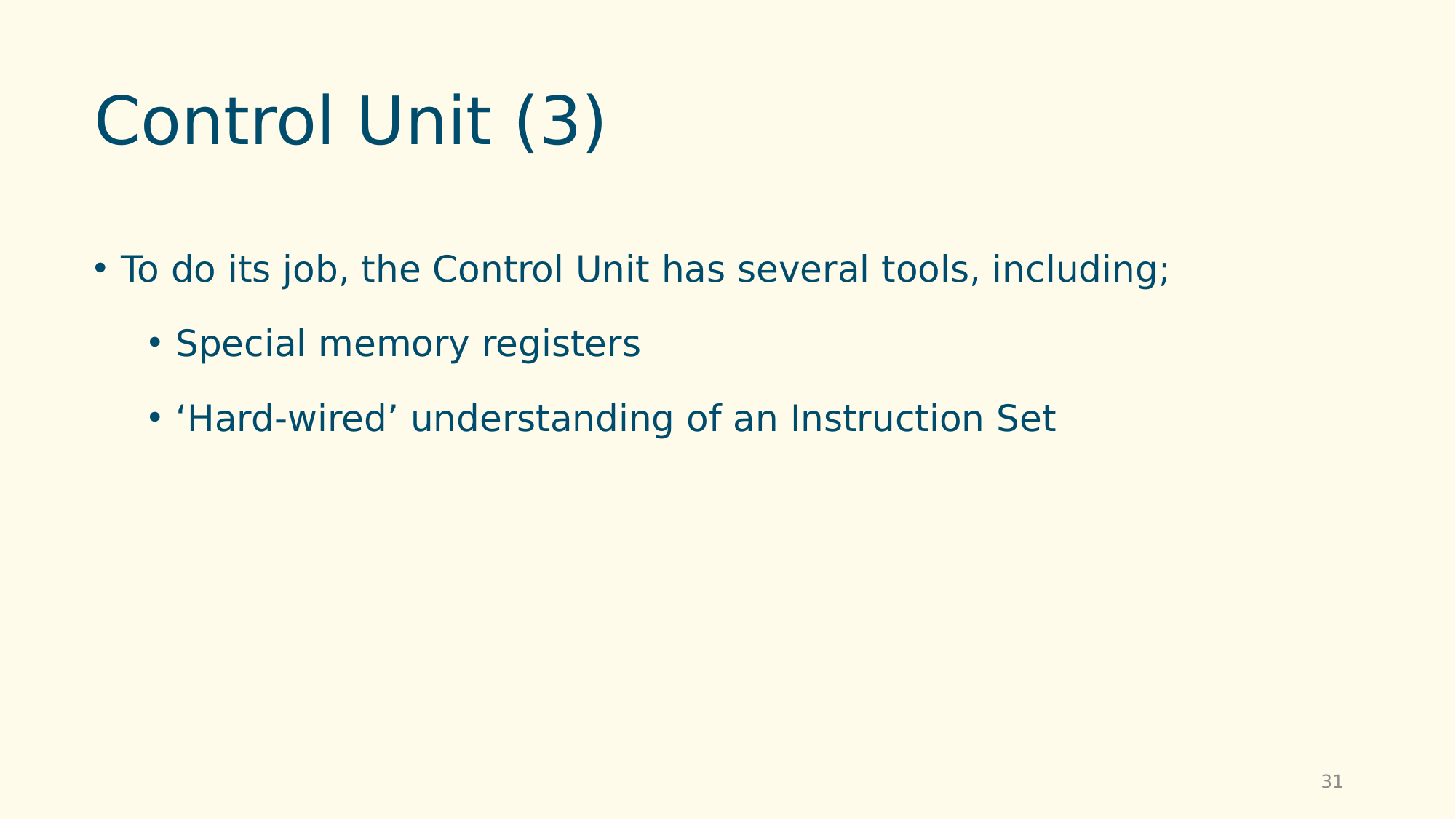

# Control Unit (3)
To do its job, the Control Unit has several tools, including;
Special memory registers
‘Hard-wired’ understanding of an Instruction Set
31